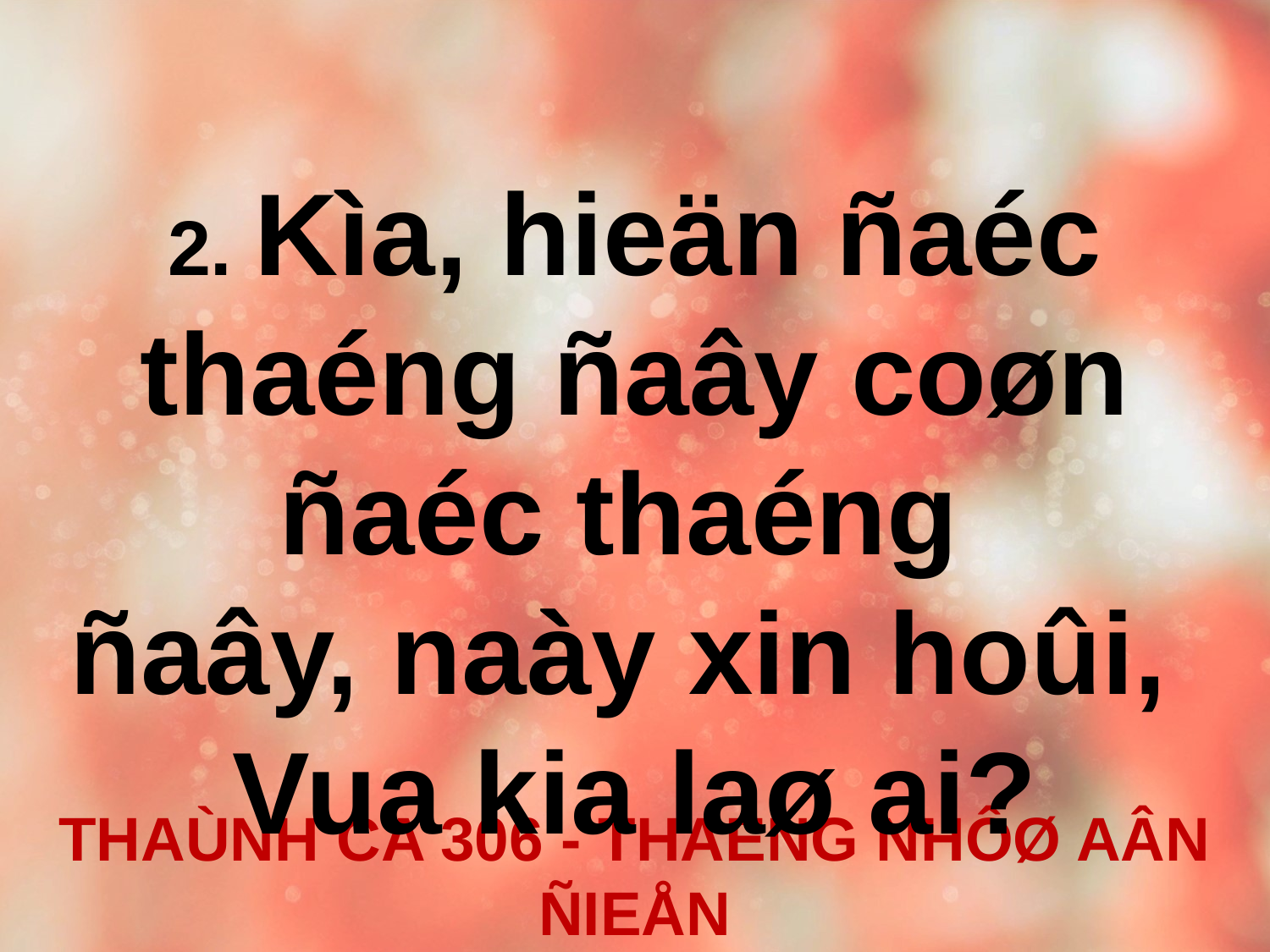

2. Kìa, hieän ñaéc thaéng ñaây coøn ñaéc thaéng
ñaây, naày xin hoûi,
Vua kia laø ai?
THAÙNH CA 306 - THAÉNG NHÔØ AÂN ÑIEÅN